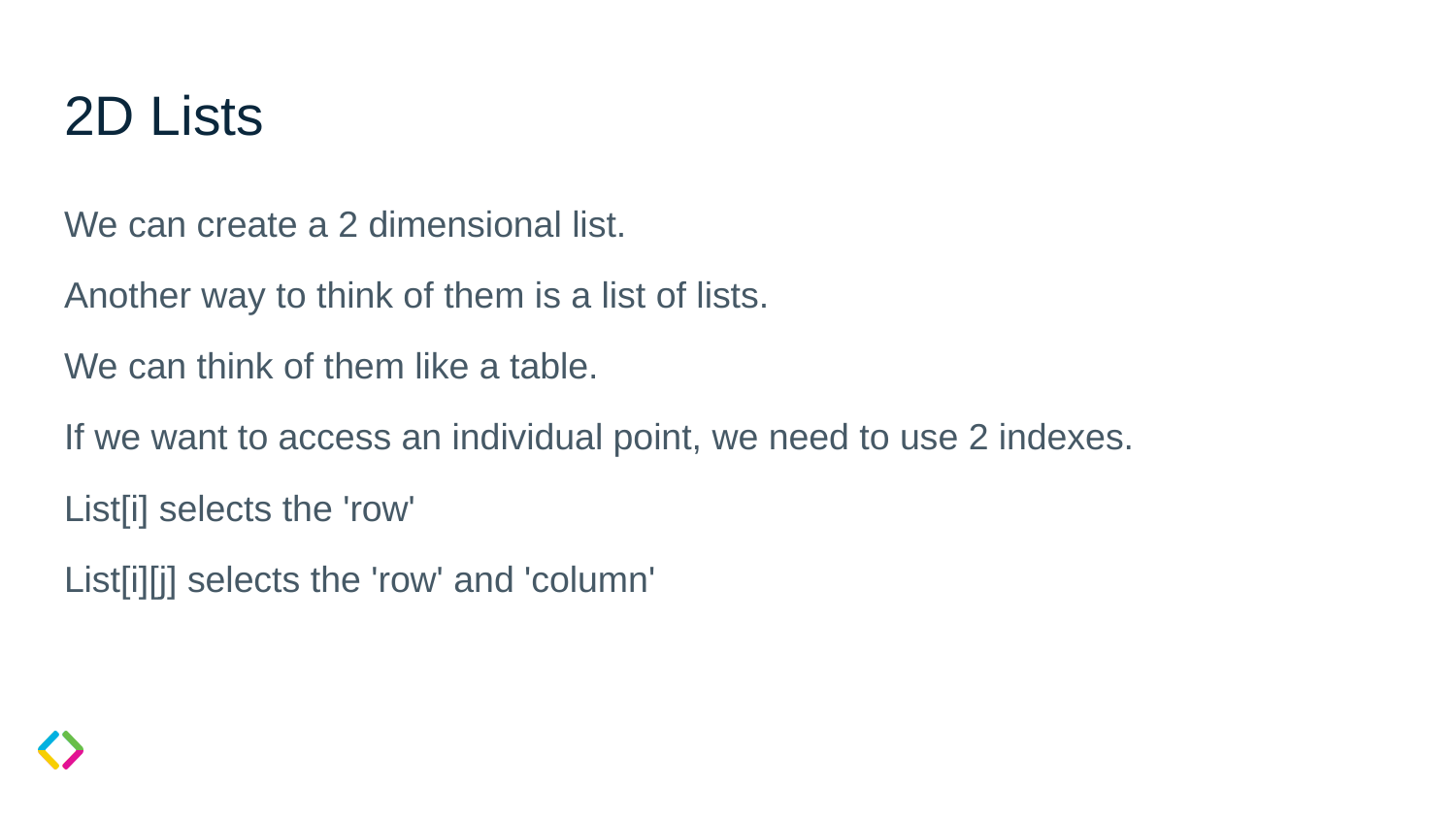

# 2D Lists
We can create a 2 dimensional list.
Another way to think of them is a list of lists.
We can think of them like a table.
If we want to access an individual point, we need to use 2 indexes.
List[i] selects the 'row'
List[i][j] selects the 'row' and 'column'